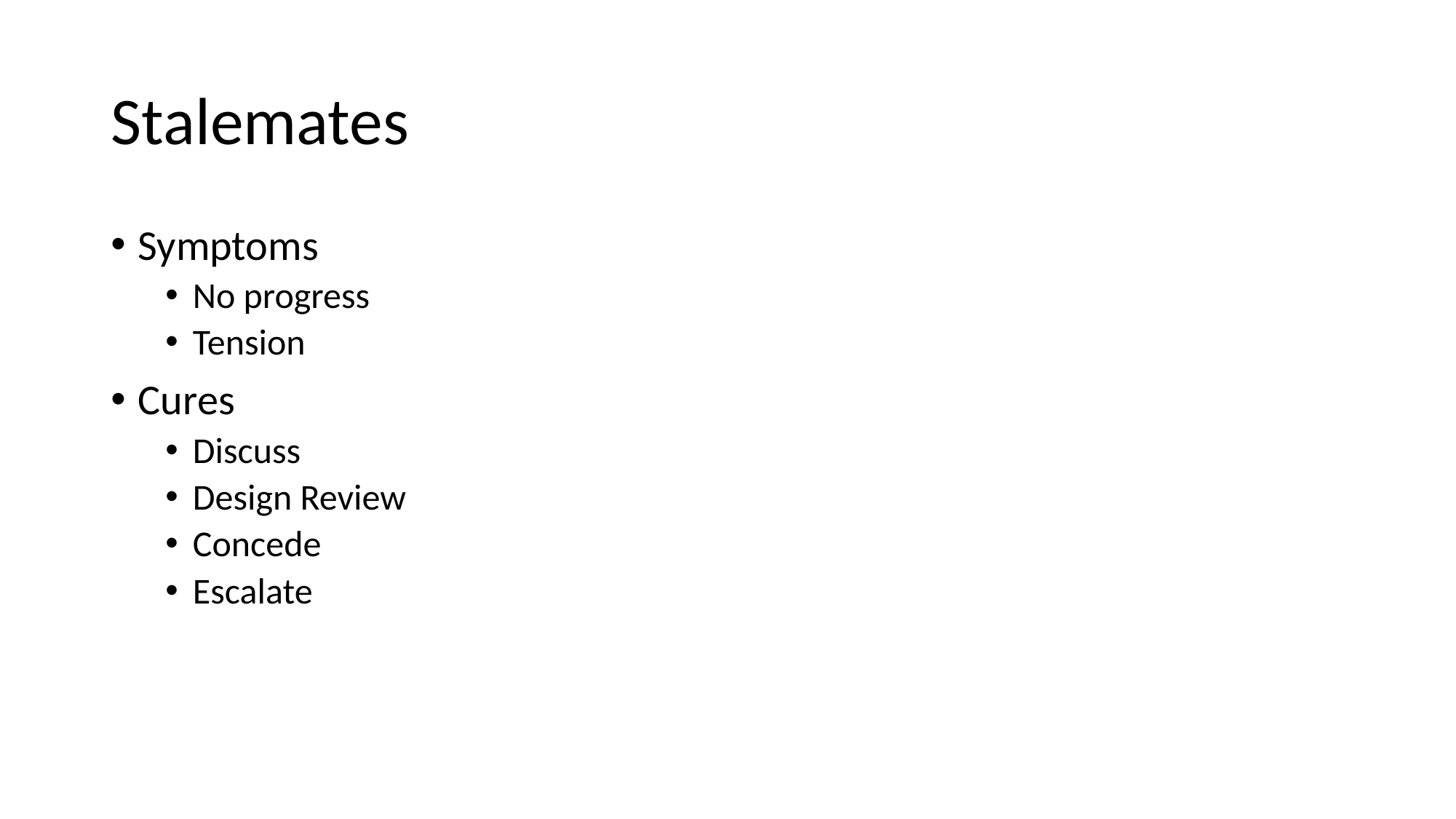

# Stalemates
Symptoms
No progress
Tension
Cures
Discuss
Design Review
Concede
Escalate